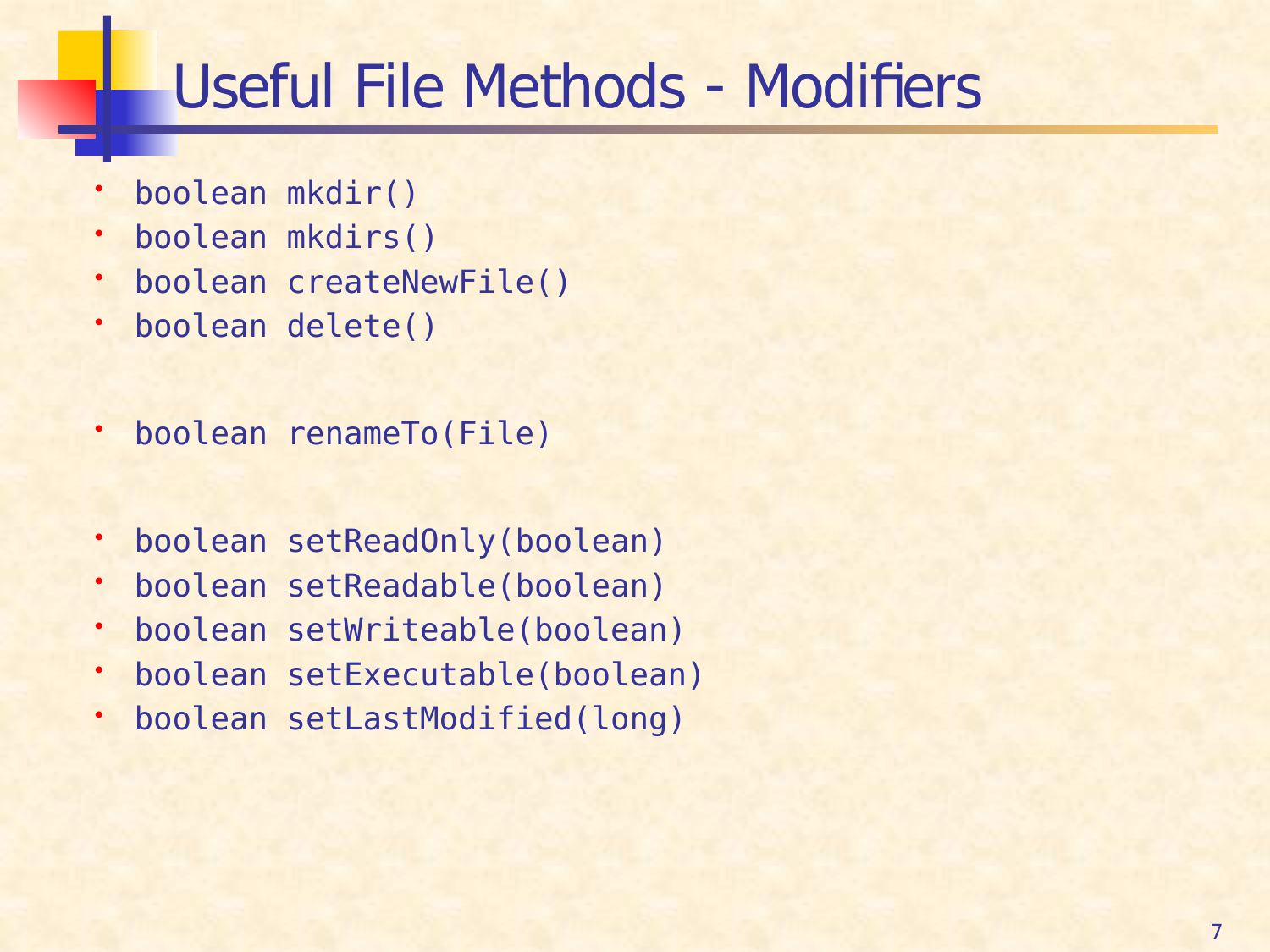

# Useful File Methods - Modifiers
boolean mkdir()
boolean mkdirs()
boolean createNewFile()
boolean delete()

boolean renameTo(File)

boolean setReadOnly(boolean)
boolean setReadable(boolean)
boolean setWriteable(boolean)
boolean setExecutable(boolean)
boolean setLastModified(long)

7